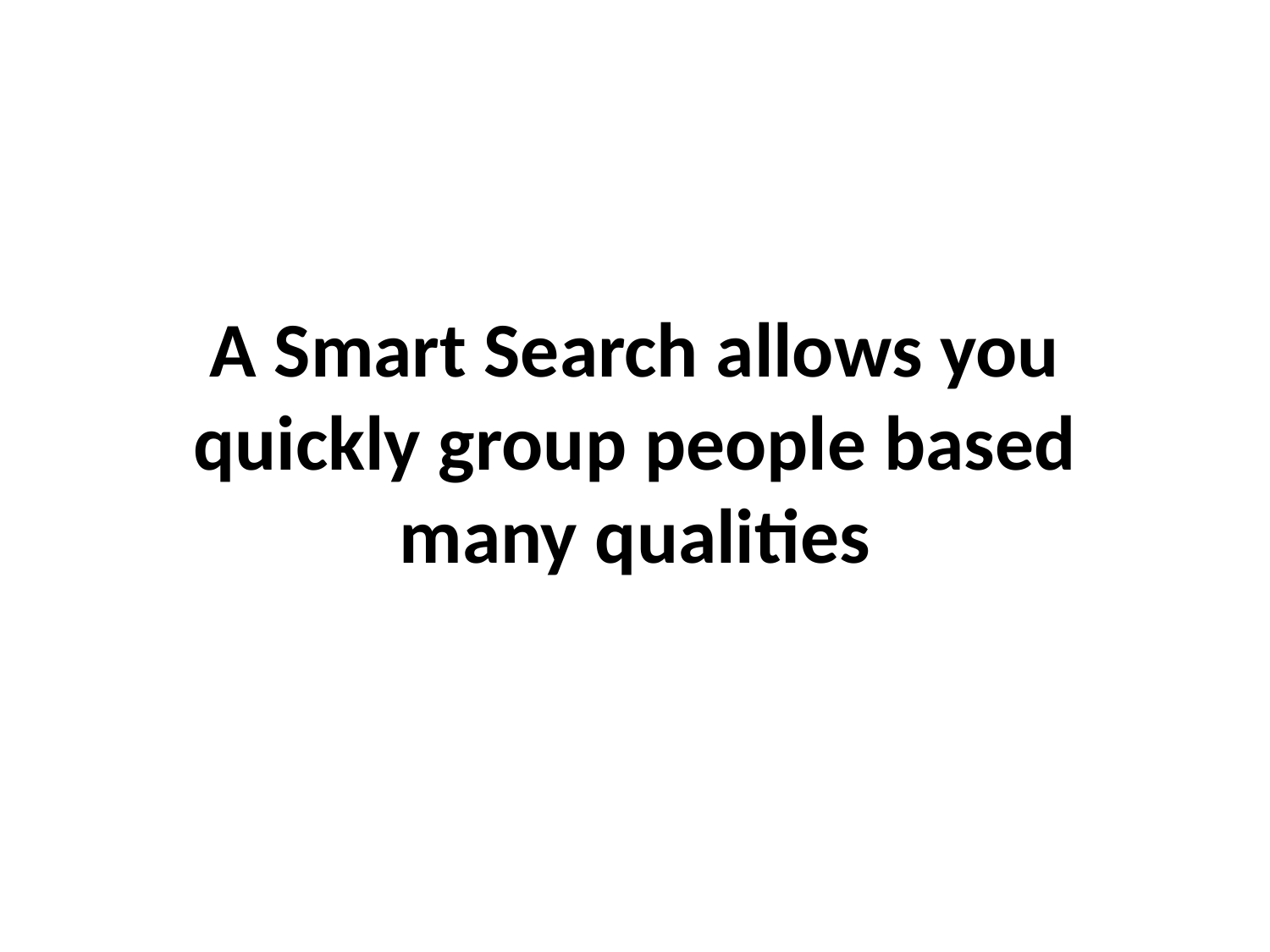

# A Smart Search allows you quickly group people based many qualities